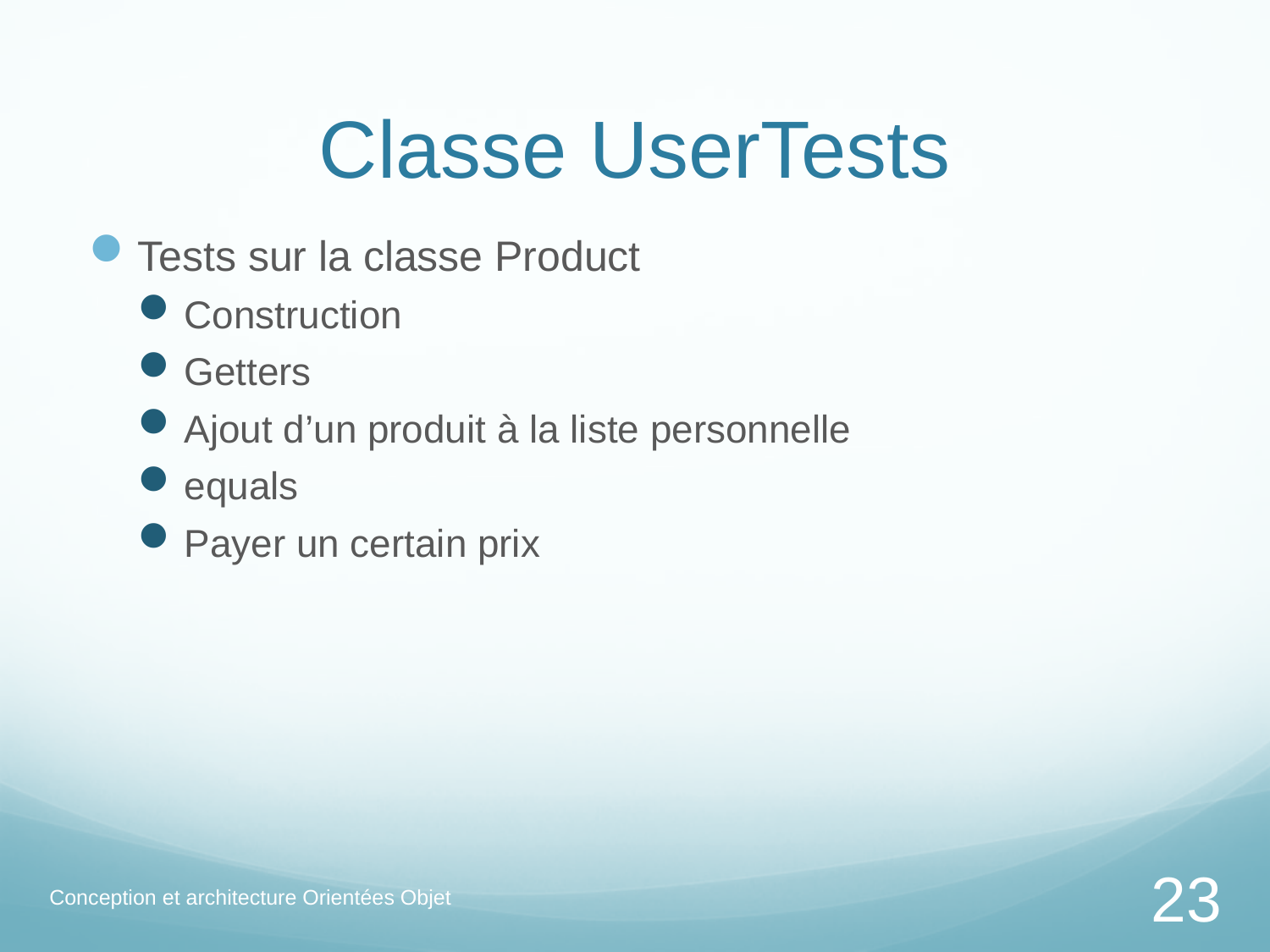

# Classe UserTests
Tests sur la classe Product
Construction
Getters
Ajout d’un produit à la liste personnelle
equals
Payer un certain prix

Conception et architecture Orientées Objet
23